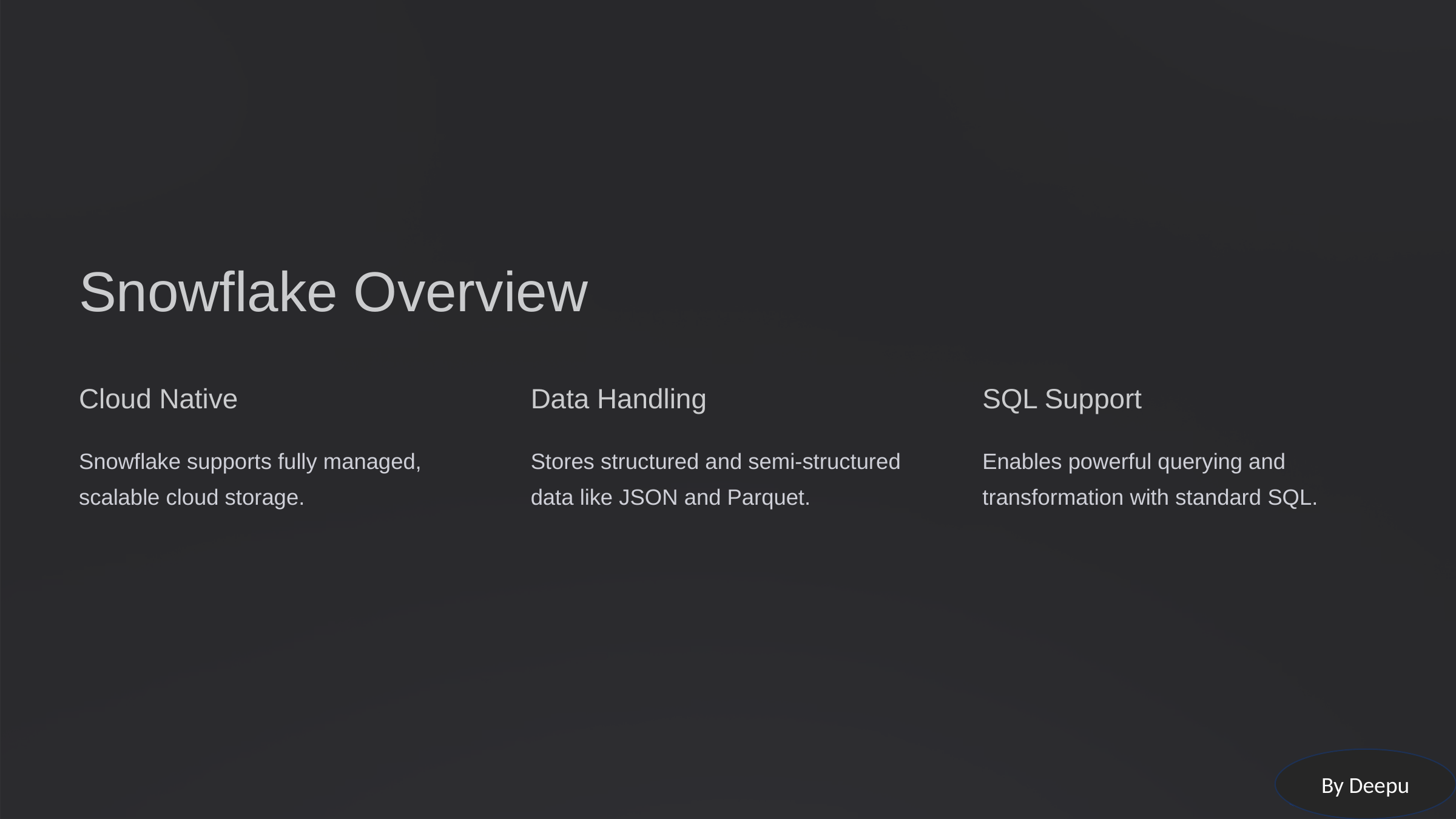

Snowflake Overview
Cloud Native
Data Handling
SQL Support
Snowflake supports fully managed, scalable cloud storage.
Stores structured and semi-structured data like JSON and Parquet.
Enables powerful querying and transformation with standard SQL.
By Deepu